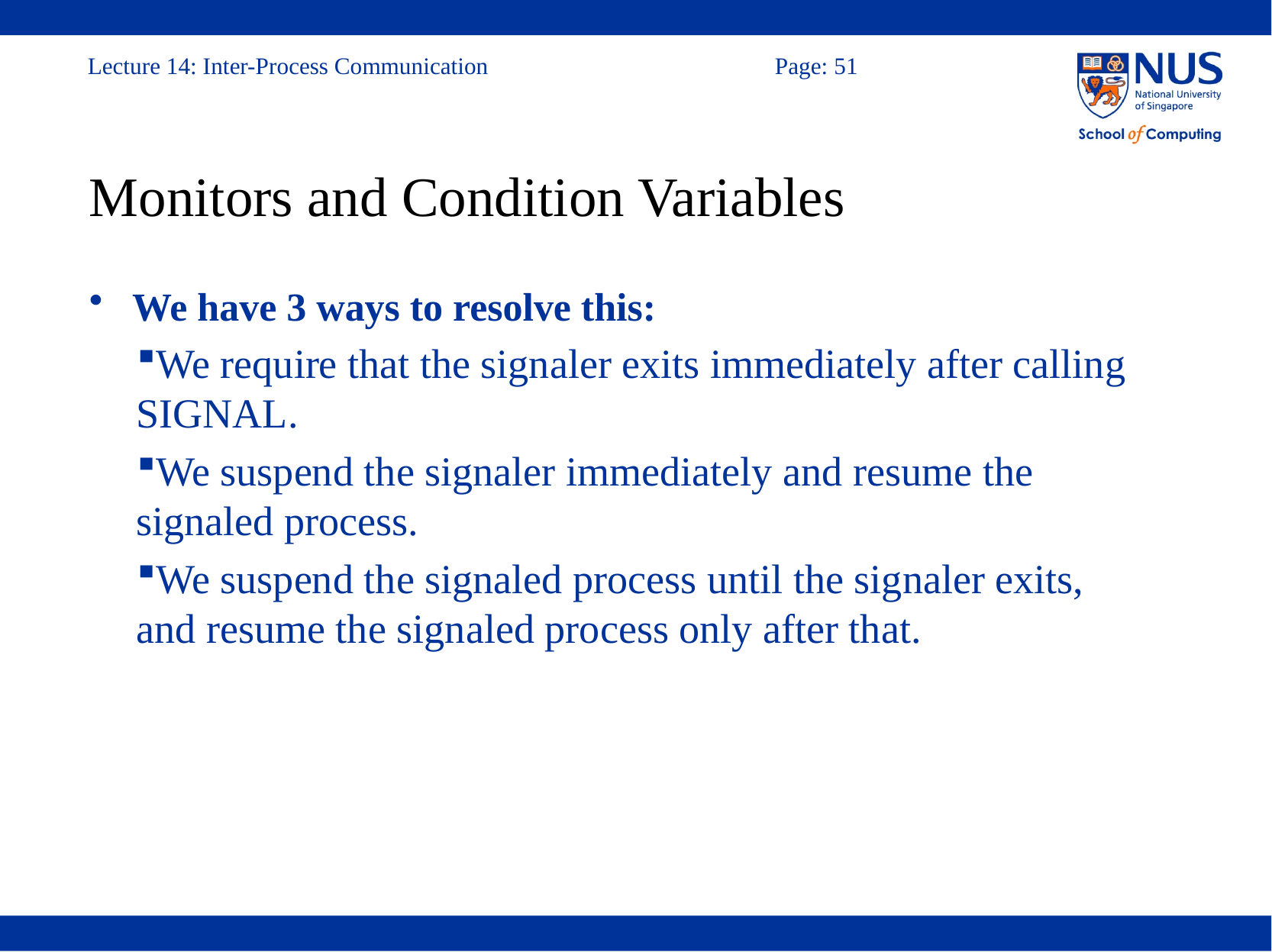

# Monitors and Condition Variables
We have 3 ways to resolve this:
We require that the signaler exits immediately after calling SIGNAL.
We suspend the signaler immediately and resume the signaled process.
We suspend the signaled process until the signaler exits, and resume the signaled process only after that.